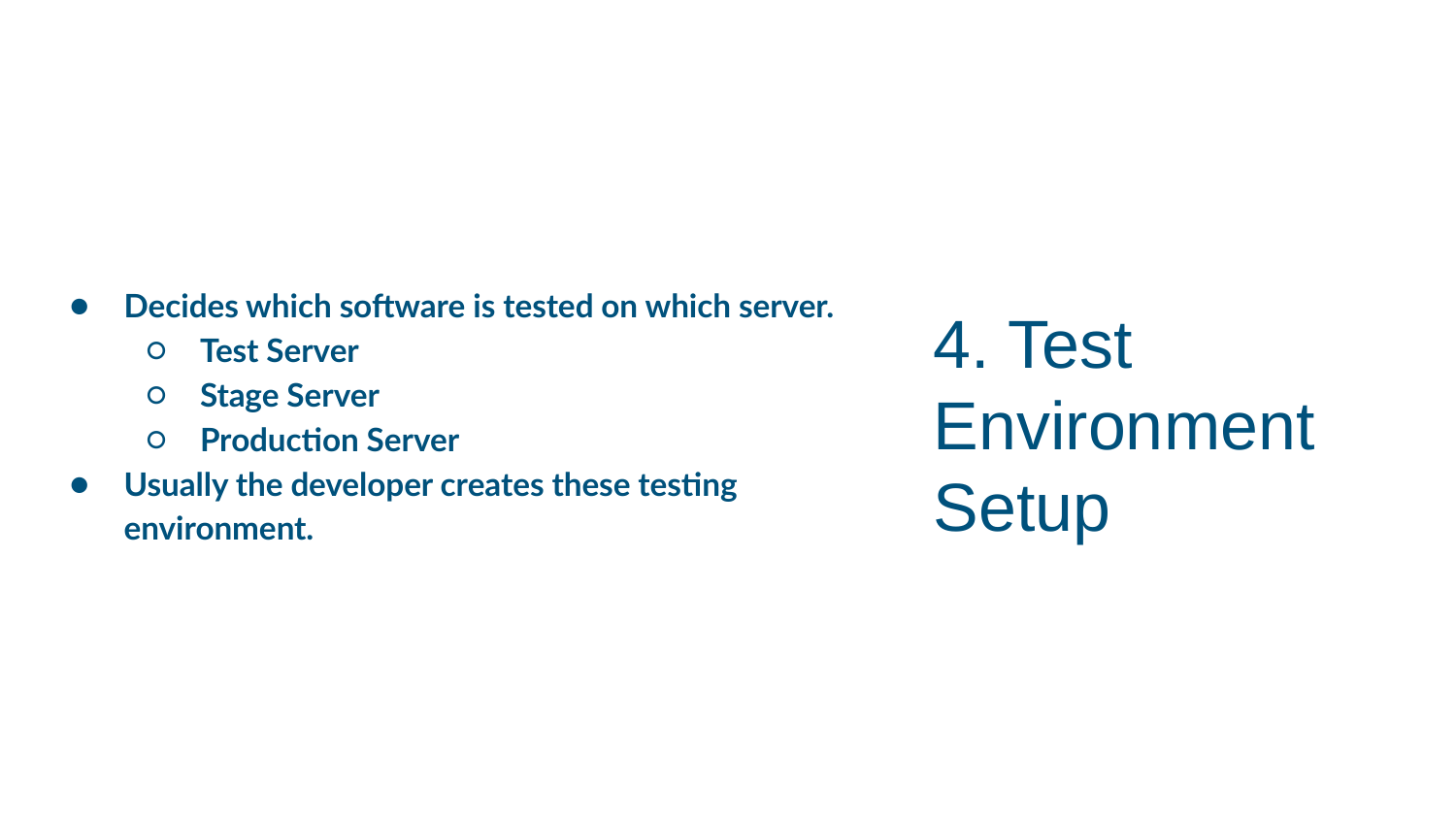

Decides which software is tested on which server.
Test Server
Stage Server
Production Server
Usually the developer creates these testing environment.

4. Test Environment Setup